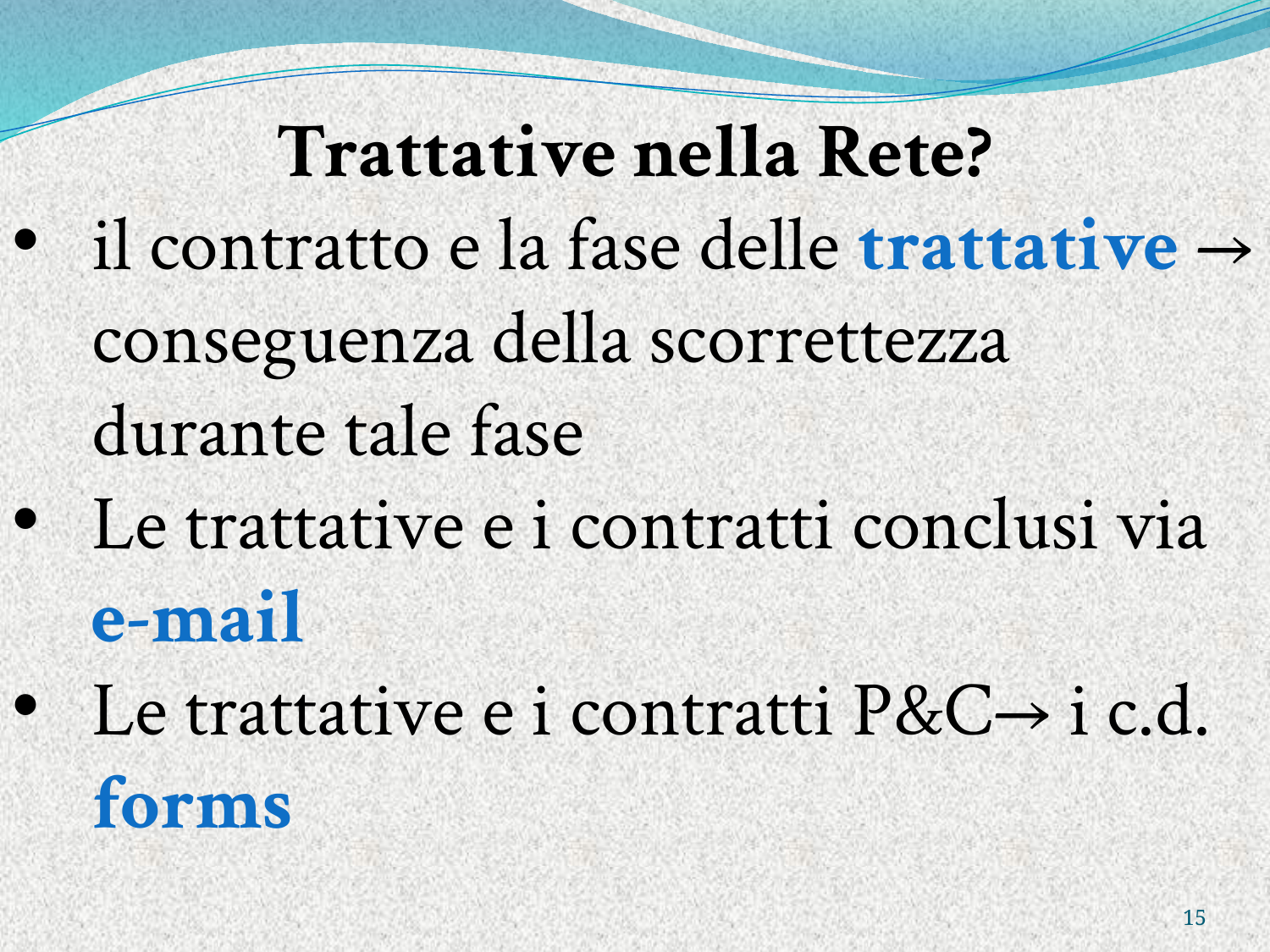

Trattative nella Rete?
il contratto e la fase delle trattative → conseguenza della scorrettezza durante tale fase
Le trattative e i contratti conclusi via e-mail
Le trattative e i contratti P&C→ i c.d. forms
15